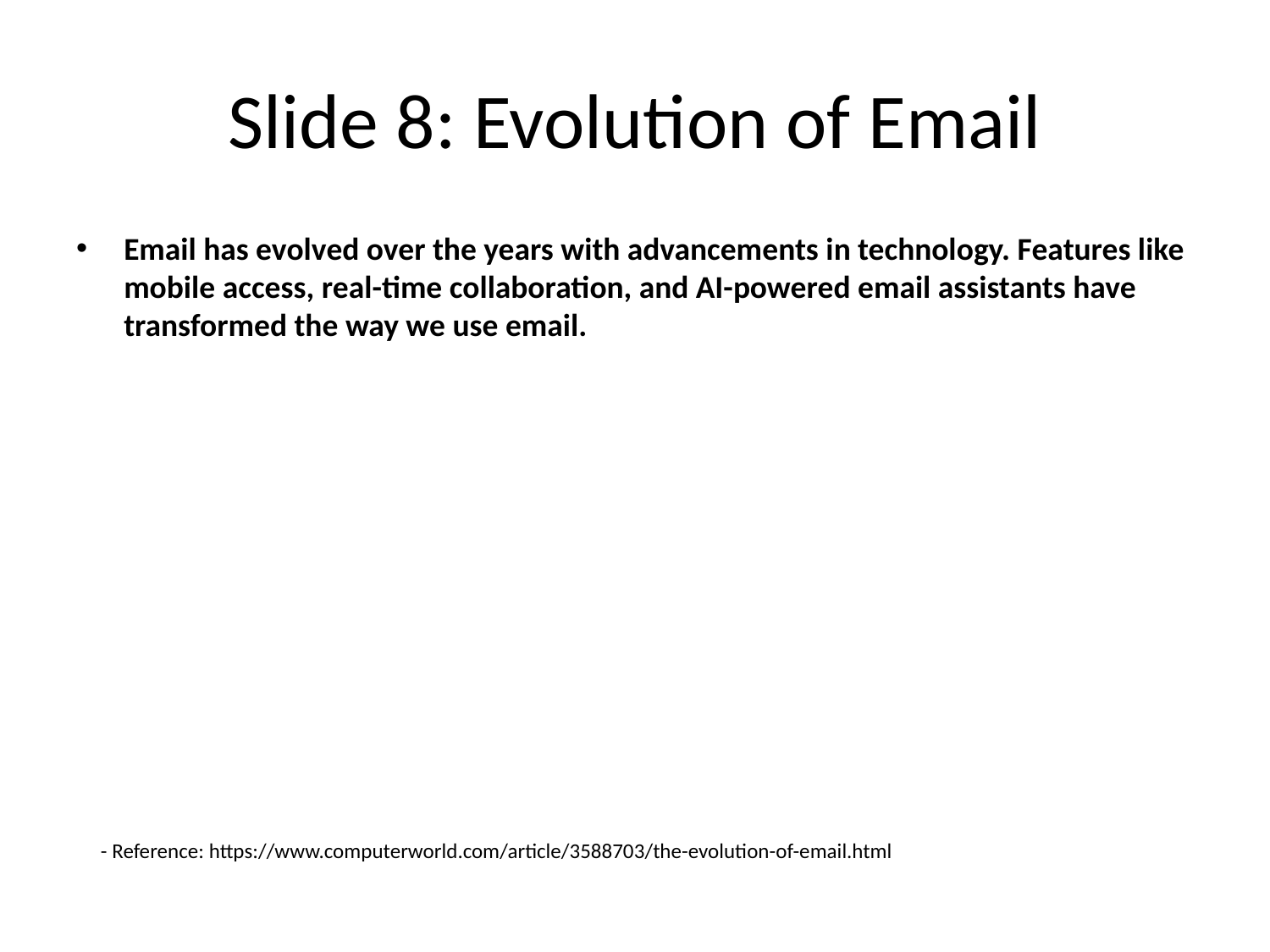

# Slide 8: Evolution of Email
Email has evolved over the years with advancements in technology. Features like mobile access, real-time collaboration, and AI-powered email assistants have transformed the way we use email.

- Reference: https://www.computerworld.com/article/3588703/the-evolution-of-email.html